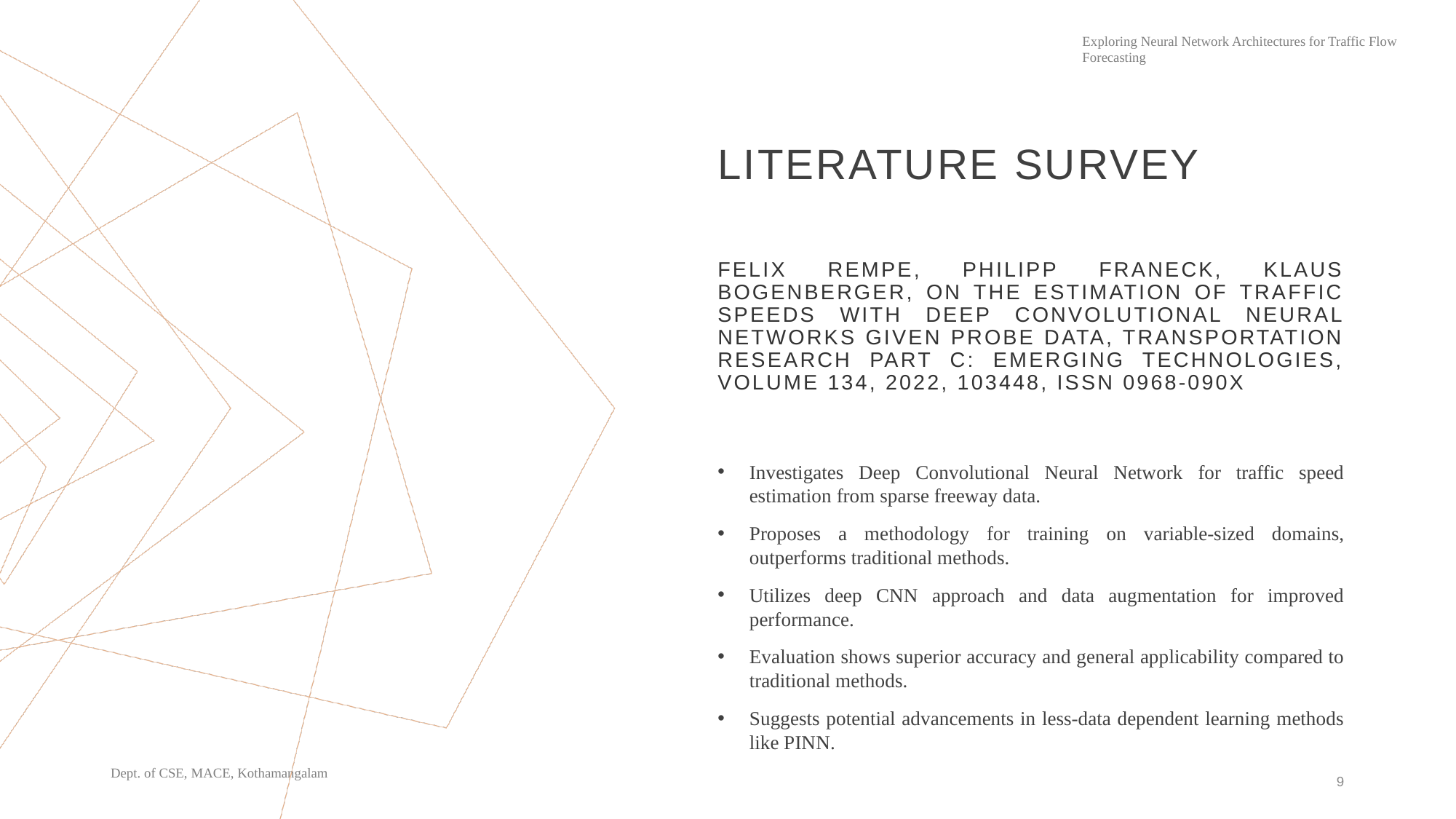

# Literature survey
Felix Rempe, Philipp Franeck, Klaus Bogenberger, On the estimation of traffic speeds with Deep Convolutional Neural Networks given probe data, Transportation Research Part C: Emerging Technologies, Volume 134, 2022, 103448, ISSN 0968-090X
Investigates Deep Convolutional Neural Network for traffic speed estimation from sparse freeway data.
Proposes a methodology for training on variable-sized domains, outperforms traditional methods.
Utilizes deep CNN approach and data augmentation for improved performance.
Evaluation shows superior accuracy and general applicability compared to traditional methods.
Suggests potential advancements in less-data dependent learning methods like PINN.
9